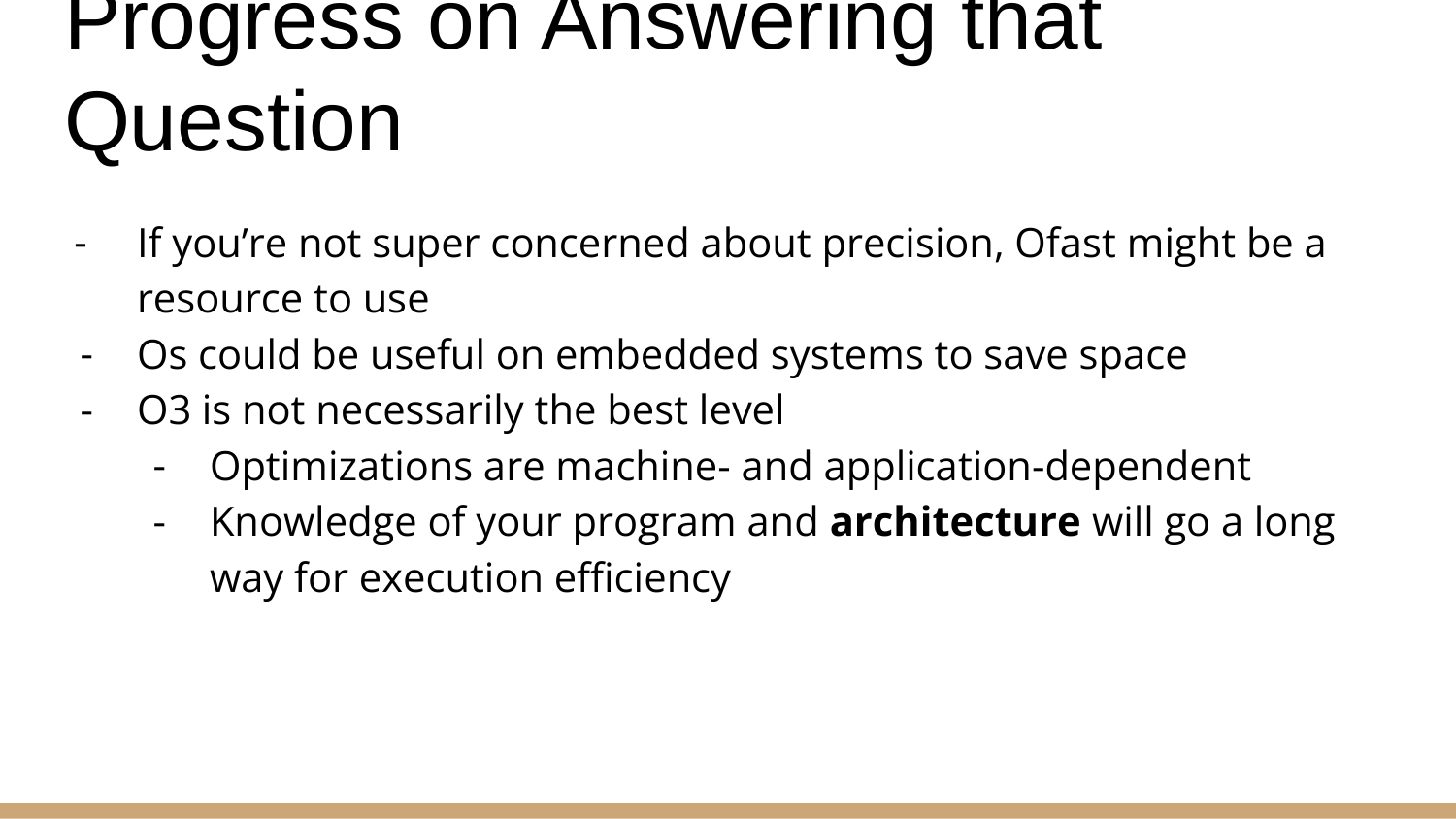

# Progress on Answering that Question
If you’re not super concerned about precision, Ofast might be a resource to use
Os could be useful on embedded systems to save space
O3 is not necessarily the best level
Optimizations are machine- and application-dependent
Knowledge of your program and architecture will go a long way for execution efficiency